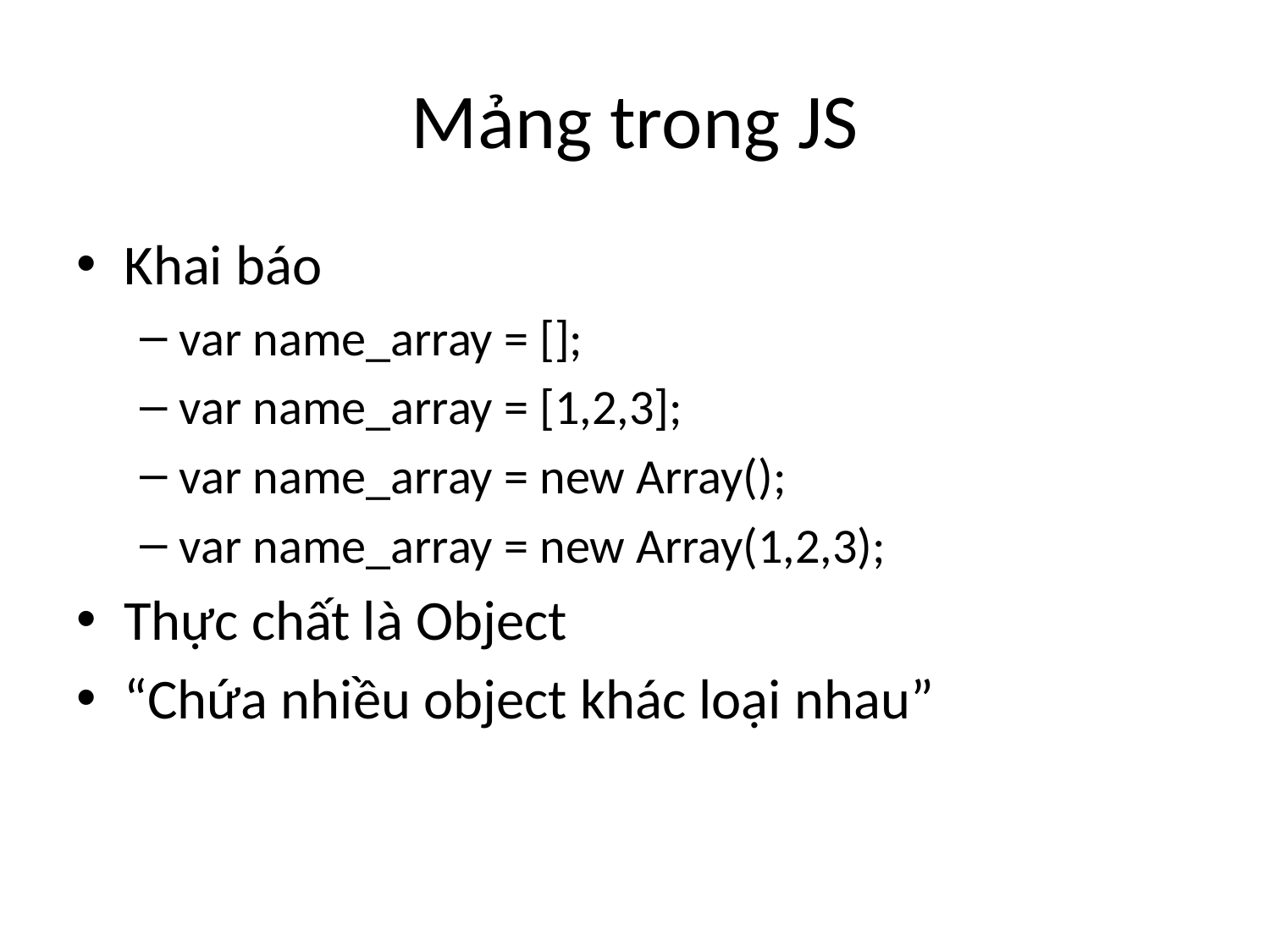

# Mảng trong JS
Khai báo
var name_array = [];
var name_array = [1,2,3];
var name_array = new Array();
var name_array = new Array(1,2,3);
Thực chất là Object
“Chứa nhiều object khác loại nhau”